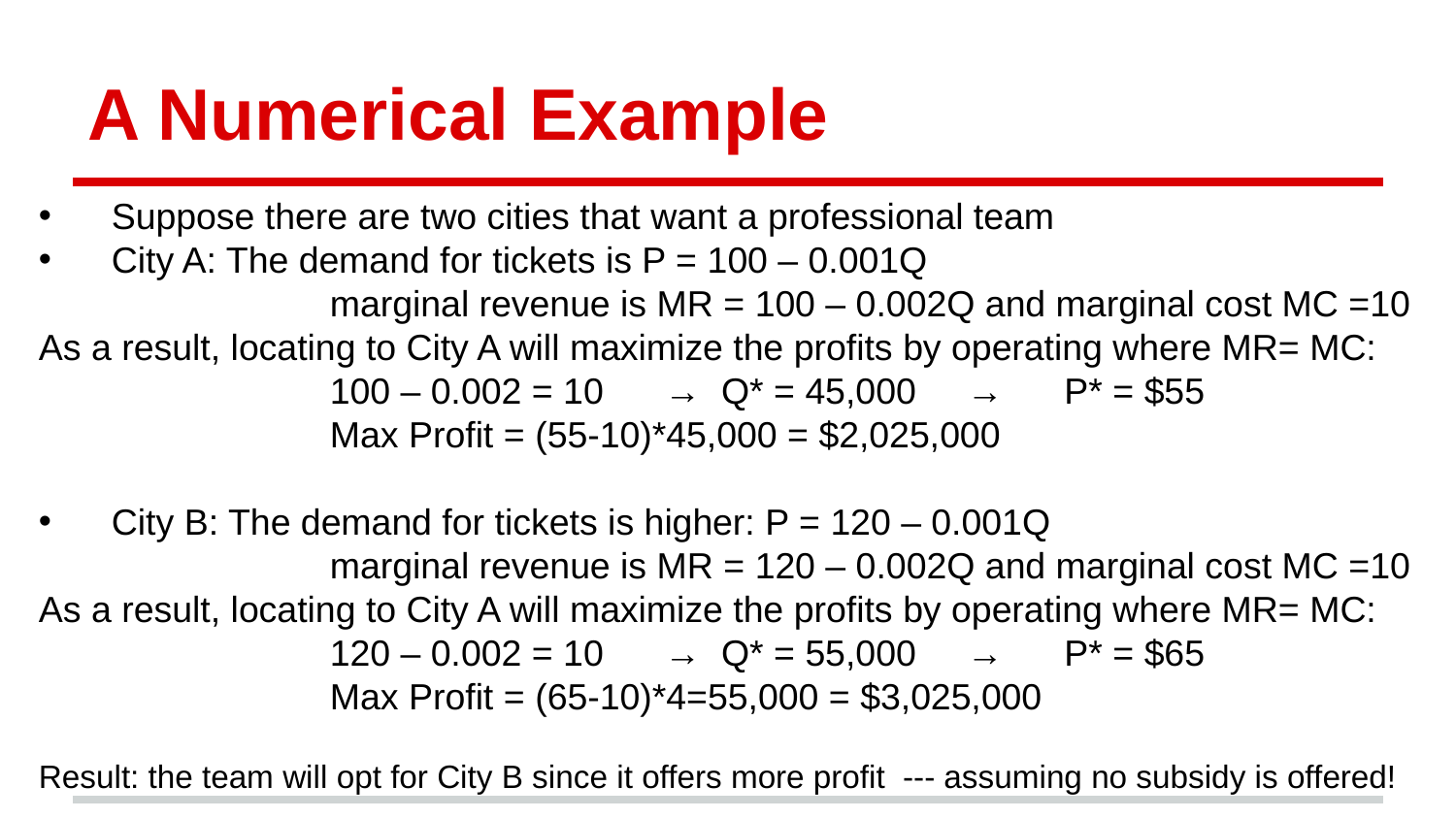

# A Numerical Example
Suppose there are two cities that want a professional team
City A: The demand for tickets is P = 100 – 0.001Q
		marginal revenue is MR = 100 – 0.002Q and marginal cost MC =10
As a result, locating to City A will maximize the profits by operating where MR= MC:
		100 – 0.002 = 10      →  Q* = 45,000     →      P* = $55
		Max Profit = (55-10)*45,000 = $2,025,000

City B: The demand for tickets is higher: P = 120 – 0.001Q
		marginal revenue is MR = 120 – 0.002Q and marginal cost MC =10
As a result, locating to City A will maximize the profits by operating where MR= MC:
		120 – 0.002 = 10      →  Q* = 55,000     →      P* = $65
		Max Profit = (65-10)*4=55,000 = $3,025,000

Result: the team will opt for City B since it offers more profit  --- assuming no subsidy is offered!